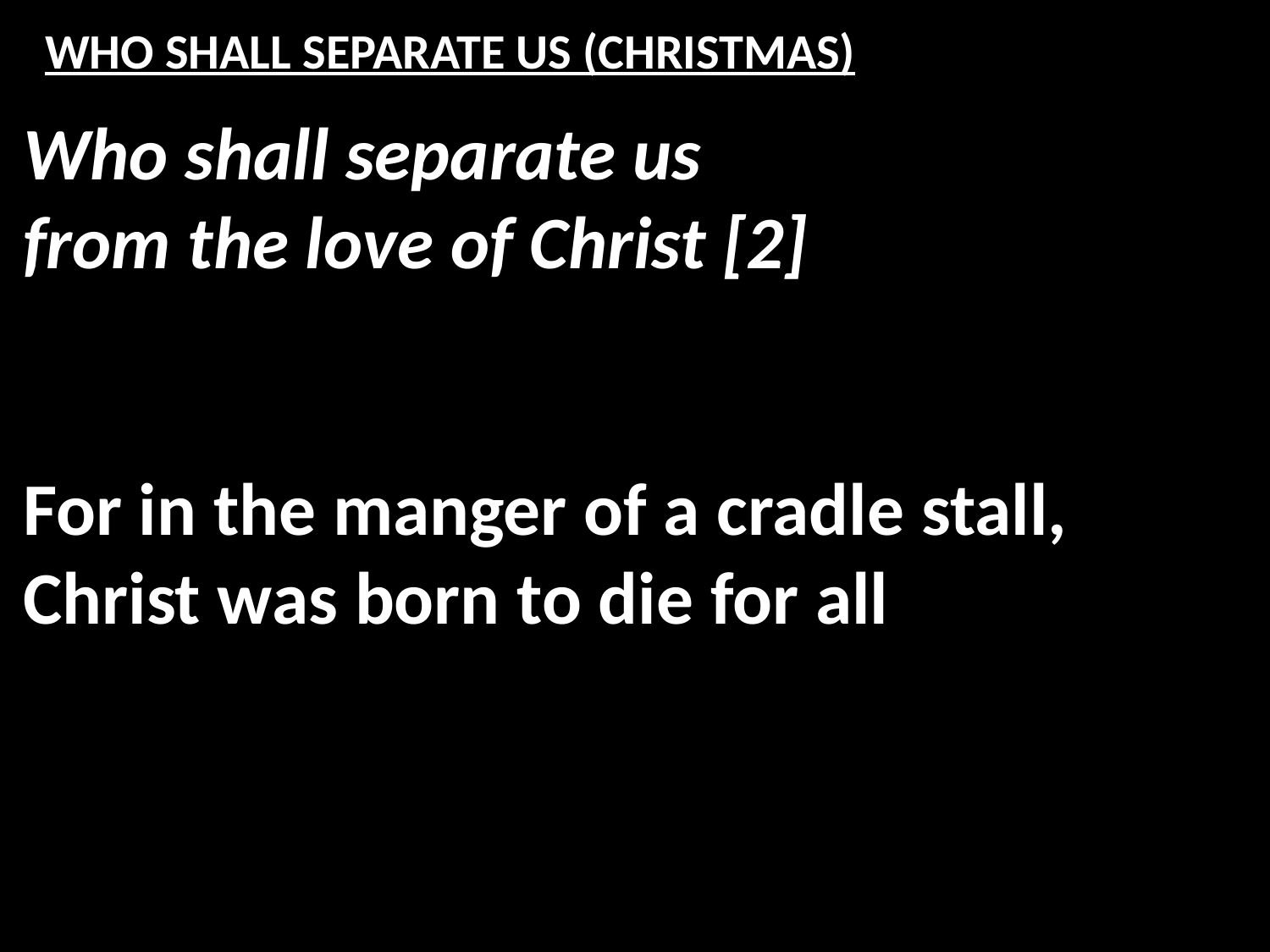

# WHO SHALL SEPARATE US (CHRISTMAS)
Who shall separate us
from the love of Christ [2]

For in the manger of a cradle stall,
Christ was born to die for all